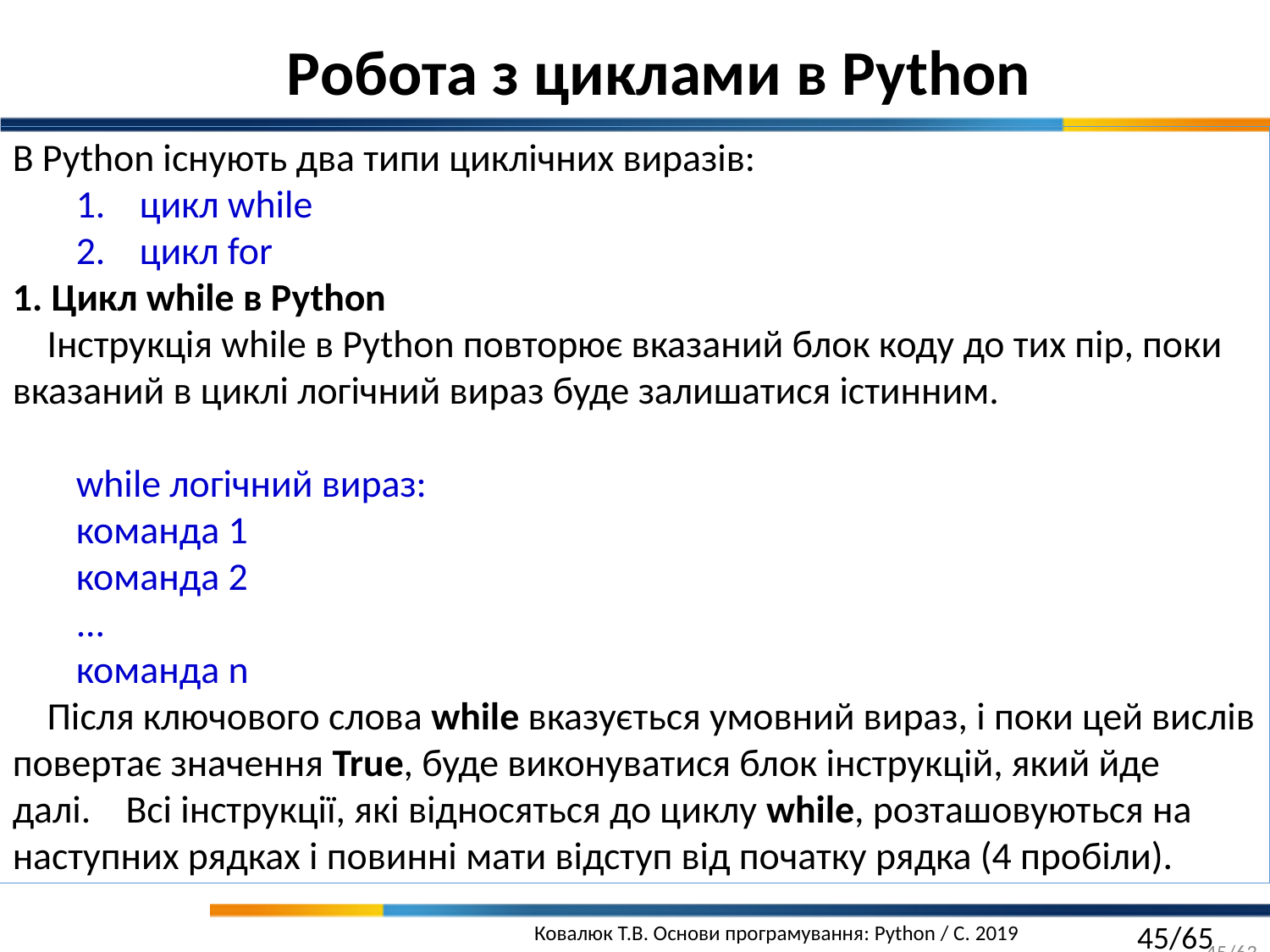

Робота з циклами в Python
В Python існують два типи циклічних виразів:
цикл while
цикл for
1. Цикл while в Python
    Інструкція while в Python повторює вказаний блок коду до тих пір, поки вказаний в циклі логічний вираз буде залишатися істинним.

while логічний вираз:
команда 1
команда 2
...
команда n
    Після ключового слова while вказується умовний вираз, і поки цей вислів повертає значення True, буде виконуватися блок інструкцій, який йде далі.    Всі інструкції, які відносяться до циклу while, розташовуються на наступних рядках і повинні мати відступ від початку рядка (4 пробіли).
45/63